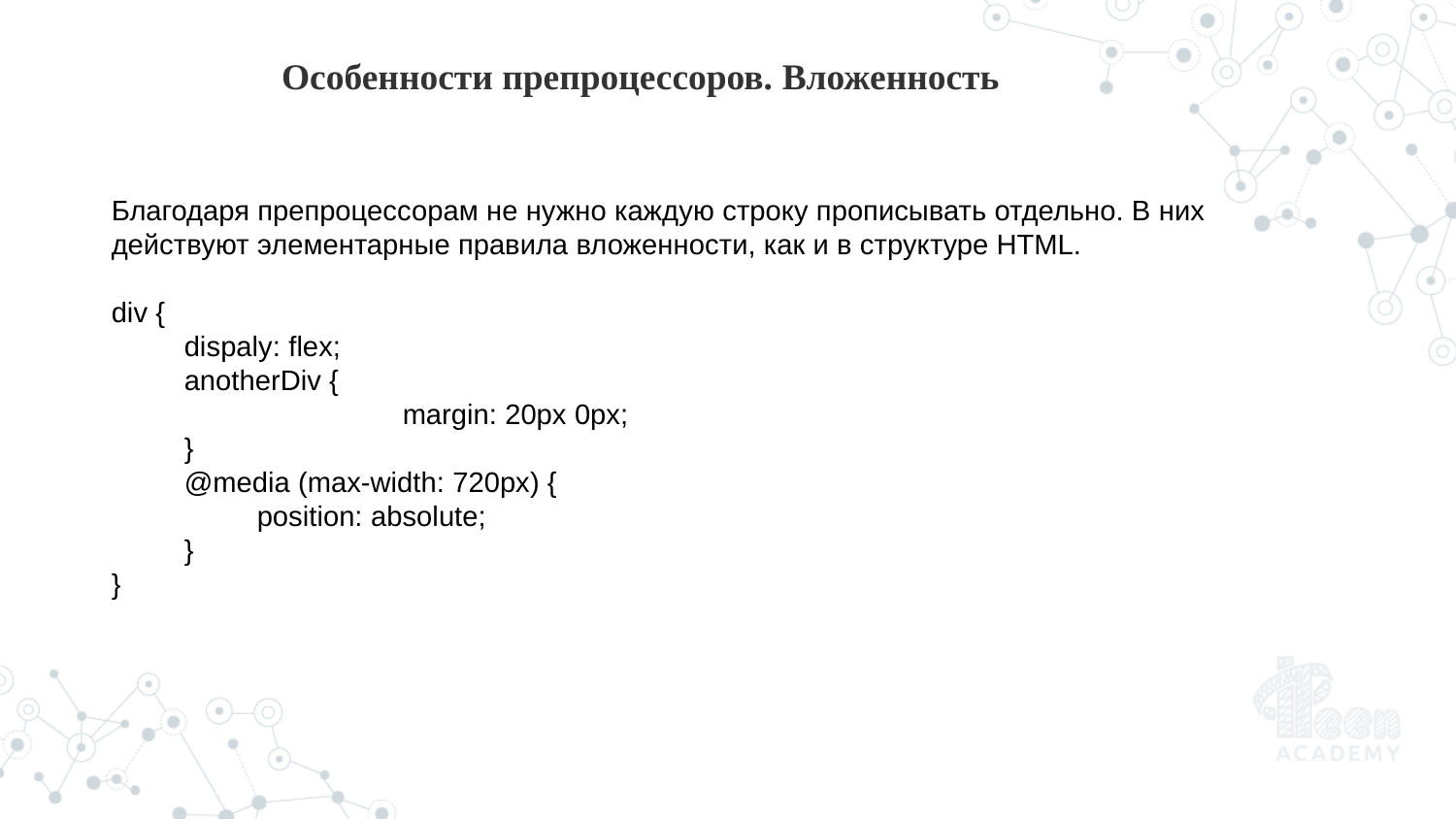

Особенности препроцессоров. Вложенность
Благодаря препроцессорам не нужно каждую строку прописывать отдельно. В них действуют элементарные правила вложенности, как и в структуре HTML.

div {
dispaly: flex;
anotherDiv {
  		margin: 20px 0px;
}
@media (max-width: 720px) {
position: absolute;
}
}